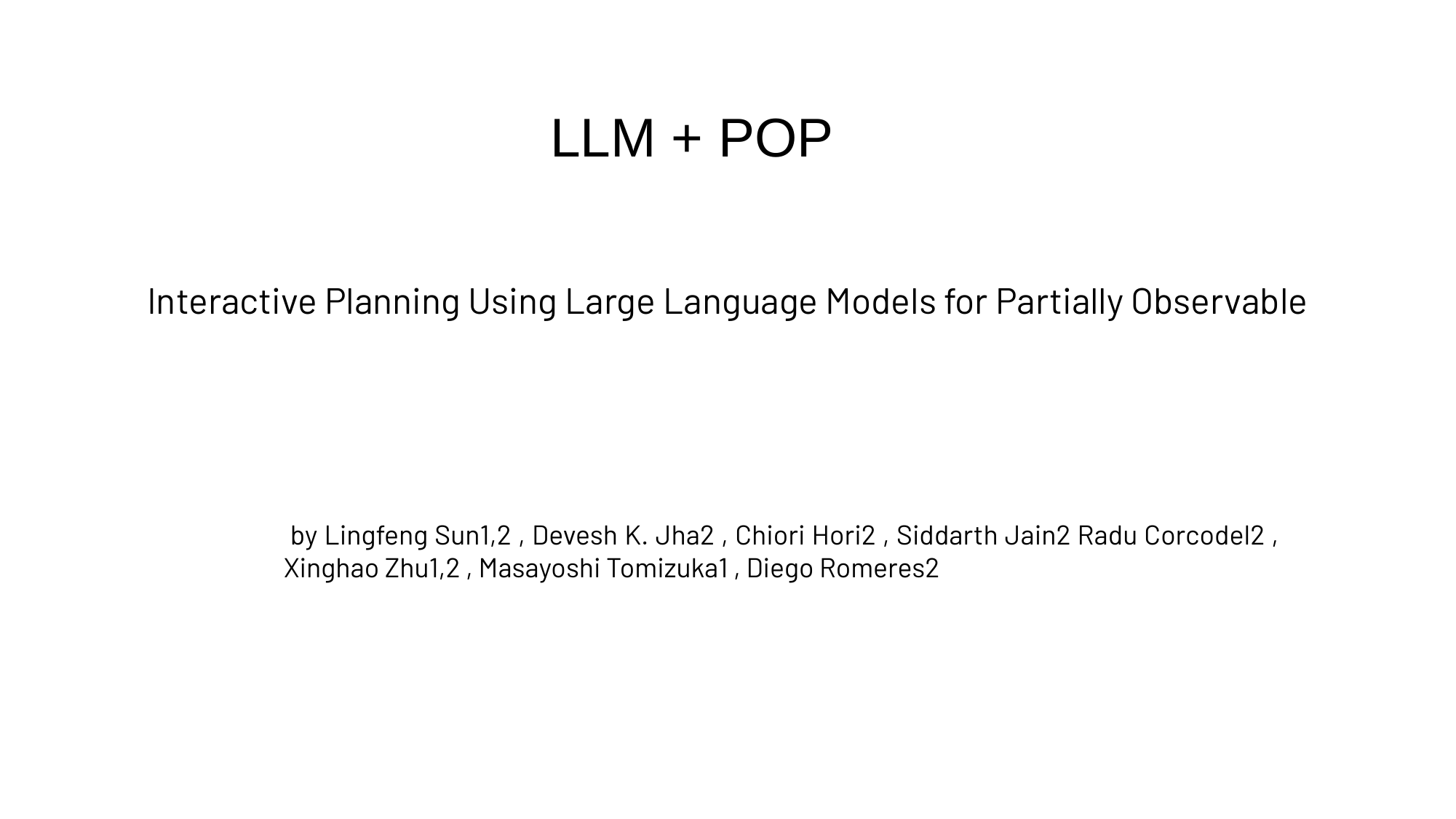

# LLM + POP

Interactive Planning Using Large Language Models for Partially Observable

 by Lingfeng Sun1,2 , Devesh K. Jha2 , Chiori Hori2 , Siddarth Jain2 Radu Corcodel2 , Xinghao Zhu1,2 , Masayoshi Tomizuka1 , Diego Romeres2